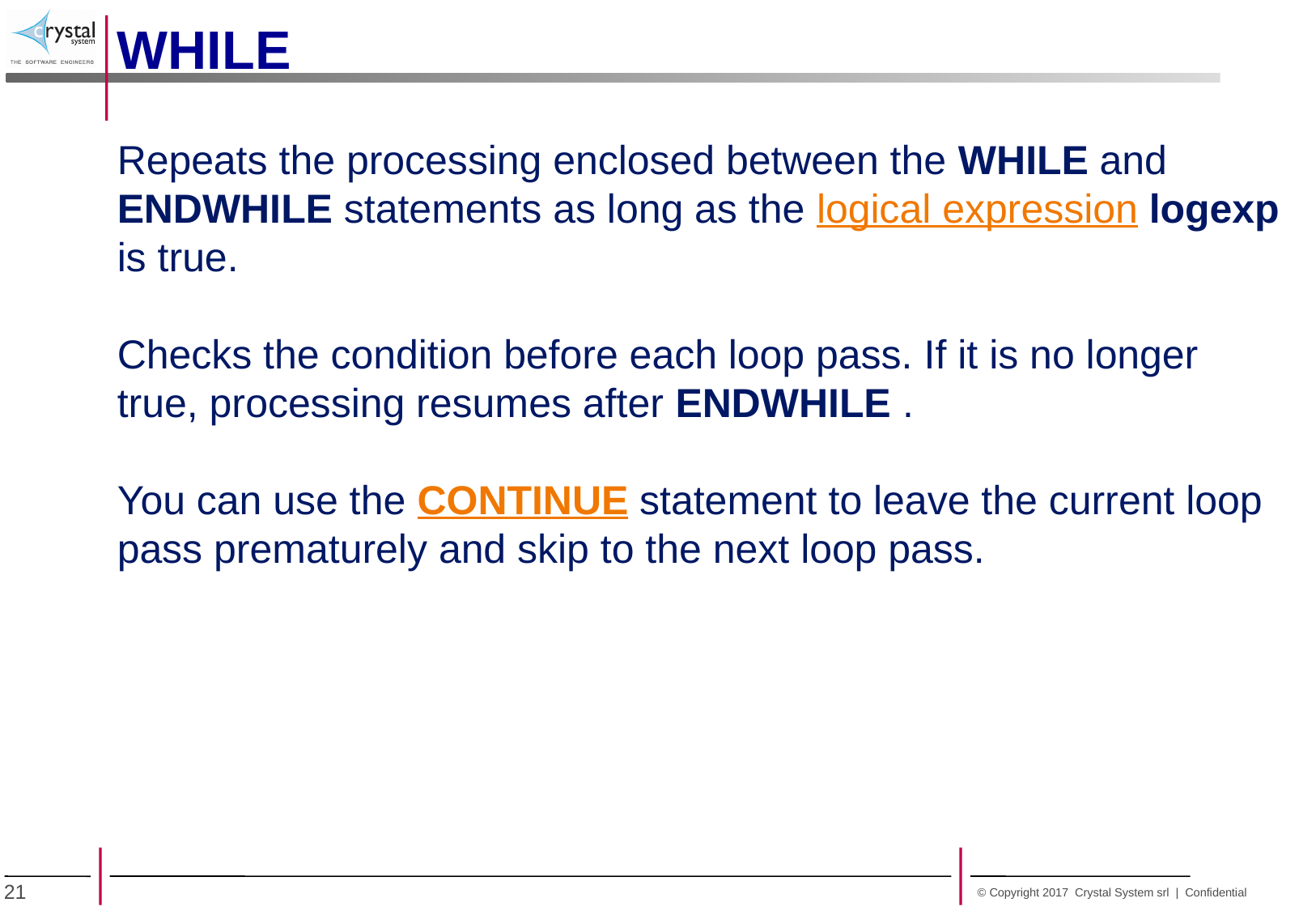

WHILE
Repeats the processing enclosed between the WHILE and ENDWHILE statements as long as the logical expression logexp is true.
Checks the condition before each loop pass. If it is no longer true, processing resumes after ENDWHILE .
You can use the CONTINUE statement to leave the current loop pass prematurely and skip to the next loop pass.